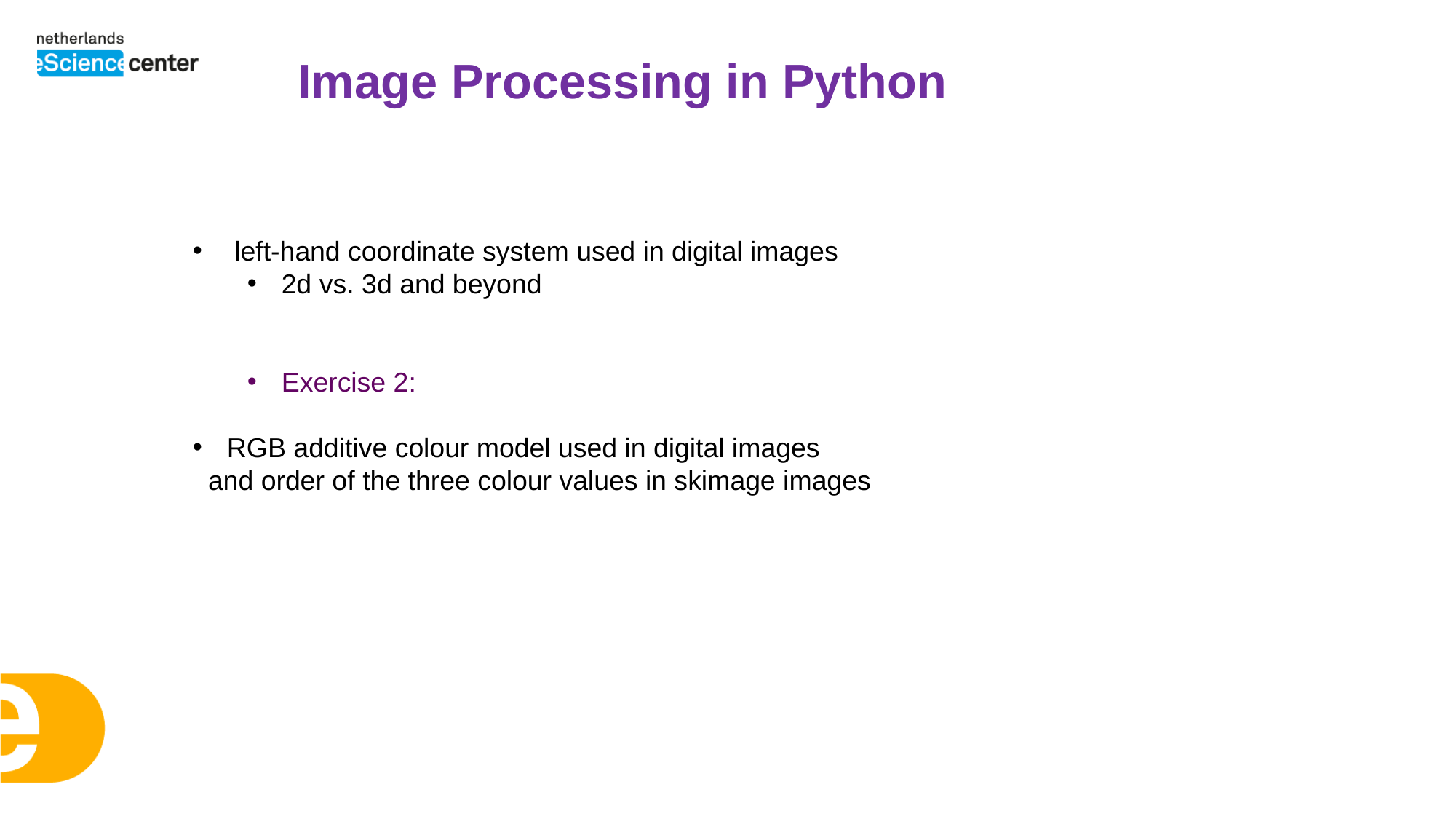

Image Processing in Python

 left-hand coordinate system used in digital images
2d vs. 3d and beyond

Exercise 2:

RGB additive colour model used in digital images
  and order of the three colour values in skimage images